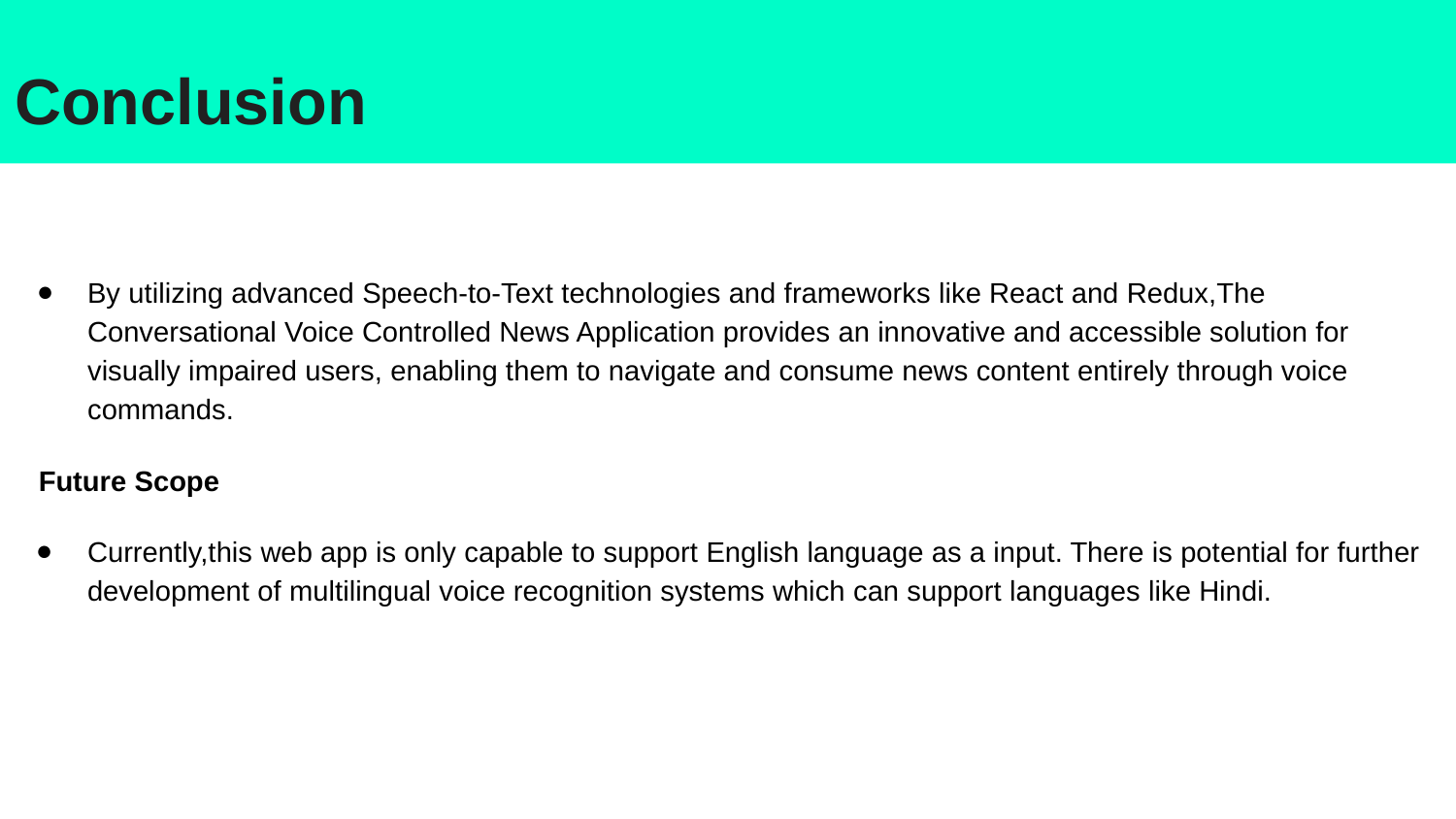

# Conclusion

By utilizing advanced Speech-to-Text technologies and frameworks like React and Redux,The Conversational Voice Controlled News Application provides an innovative and accessible solution for visually impaired users, enabling them to navigate and consume news content entirely through voice commands.
   Future Scope
Currently,this web app is only capable to support English language as a input. There is potential for further development of multilingual voice recognition systems which can support languages like Hindi.